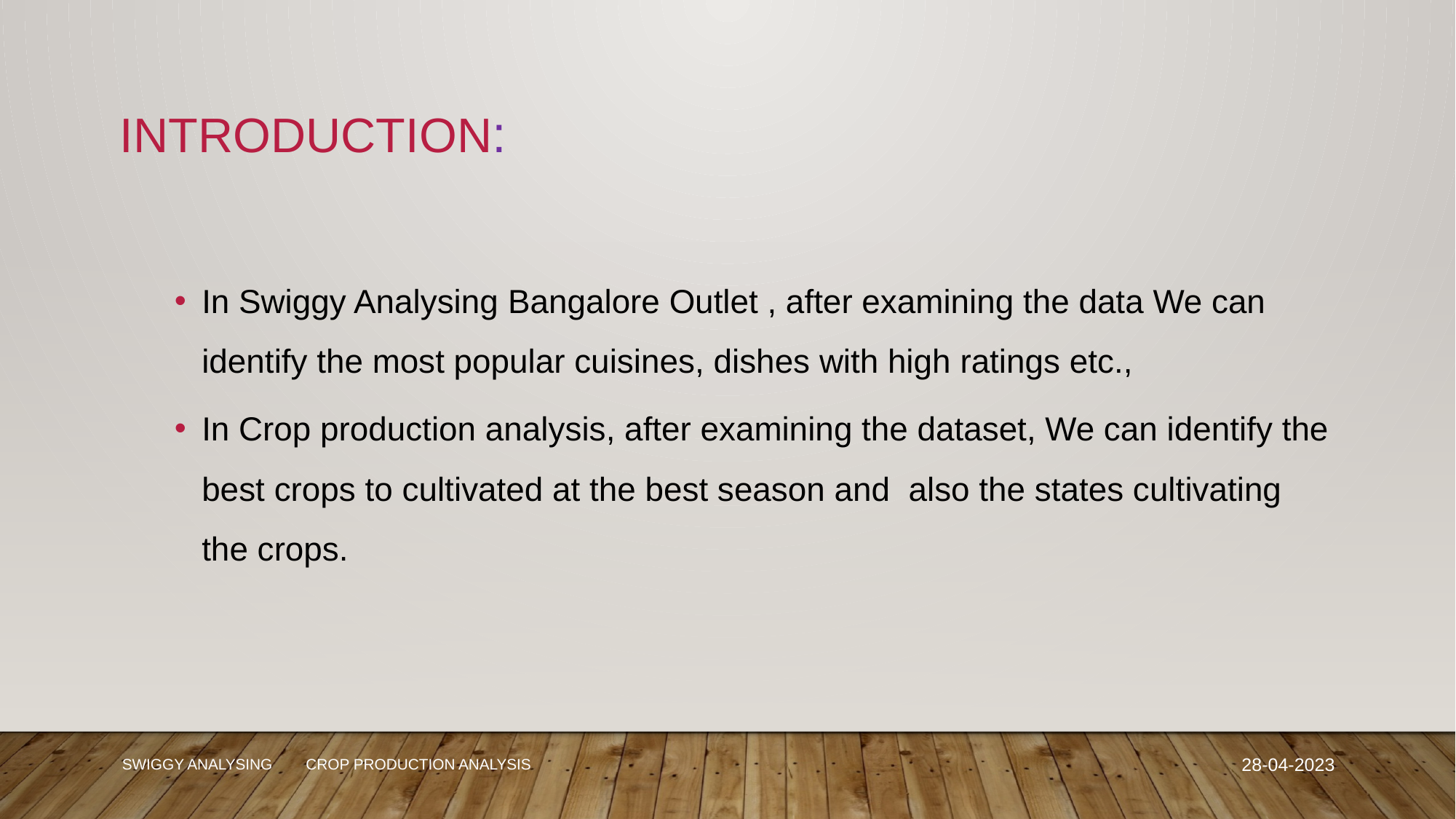

# INTRODUCTION:
In Swiggy Analysing Bangalore Outlet , after examining the data We can identify the most popular cuisines, dishes with high ratings etc.,
In Crop production analysis, after examining the dataset, We can identify the best crops to cultivated at the best season and  also the states cultivating the crops.
28-04-2023
SWIGGY ANALYSING        CROP PRODUCTION ANALYSIS